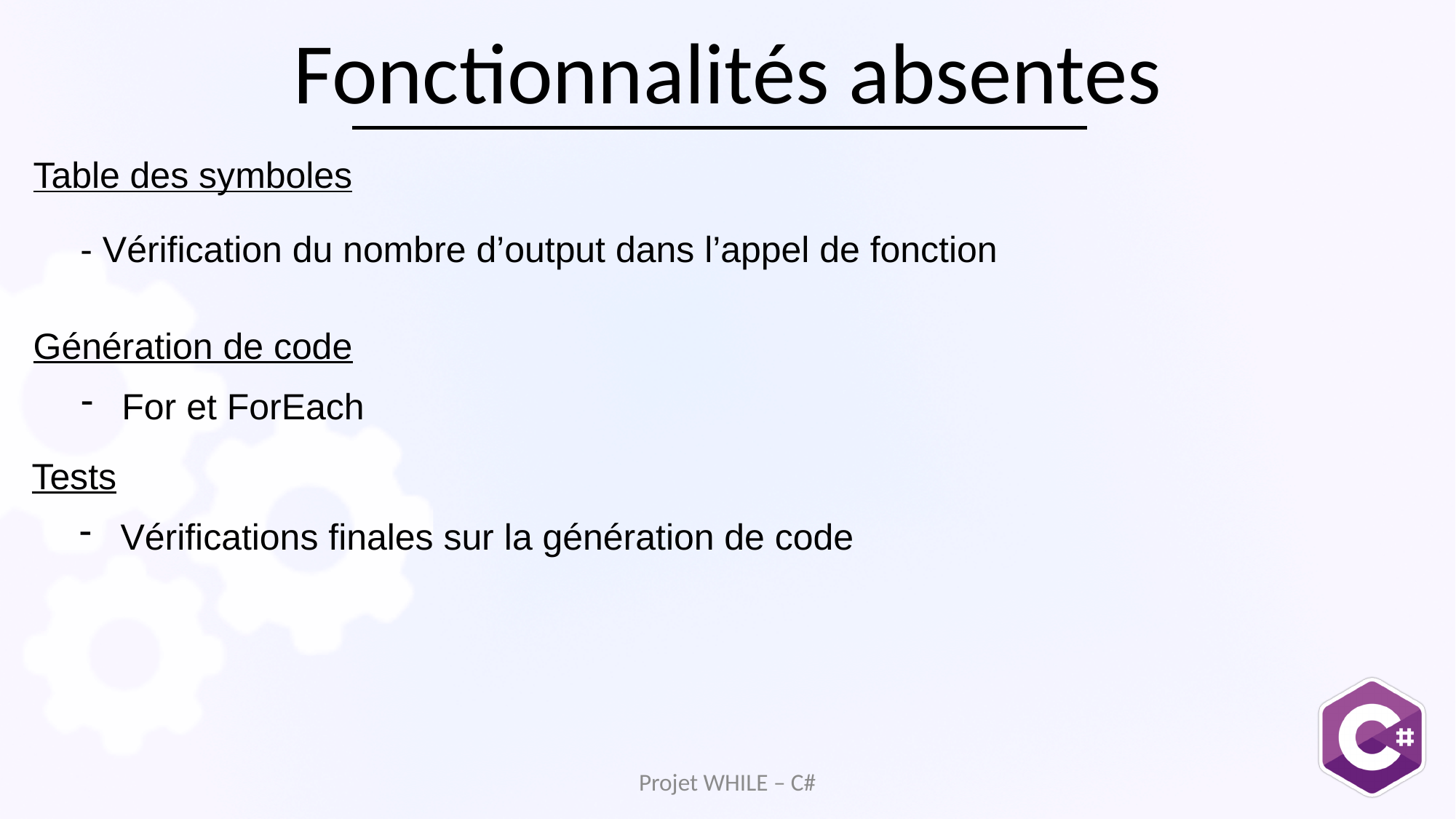

# Fonctionnalités absentes
Table des symboles
- Vérification du nombre d’output dans l’appel de fonction
Génération de code
For et ForEach
Tests
Vérifications finales sur la génération de code
Projet WHILE – C#